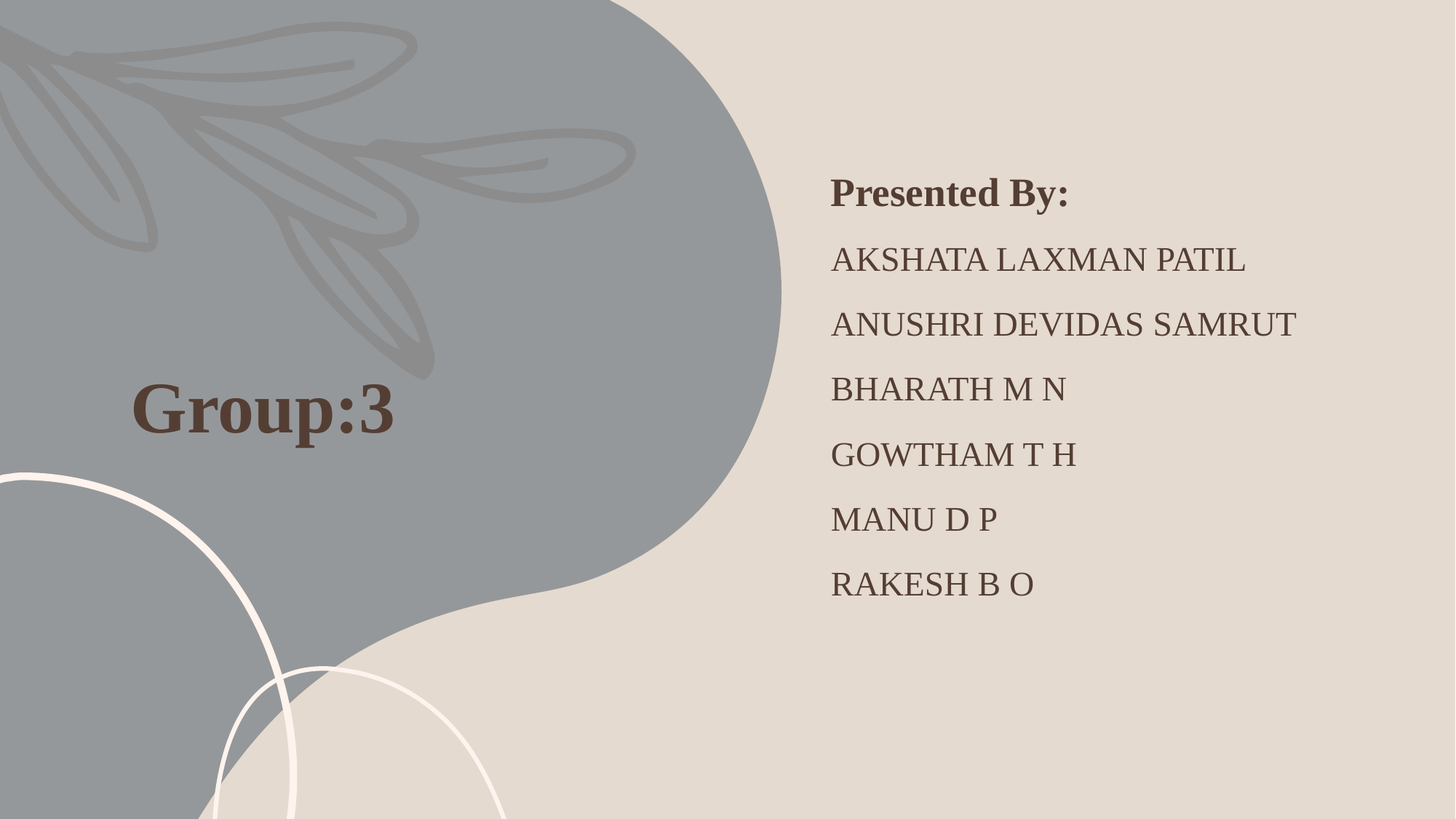

# Group:3
Presented By:
AKSHATA LAXMAN PATIL
ANUSHRI DEVIDAS SAMRUT
Bharath M N
GOWTHAM T H
Manu D P
RAKESH B O